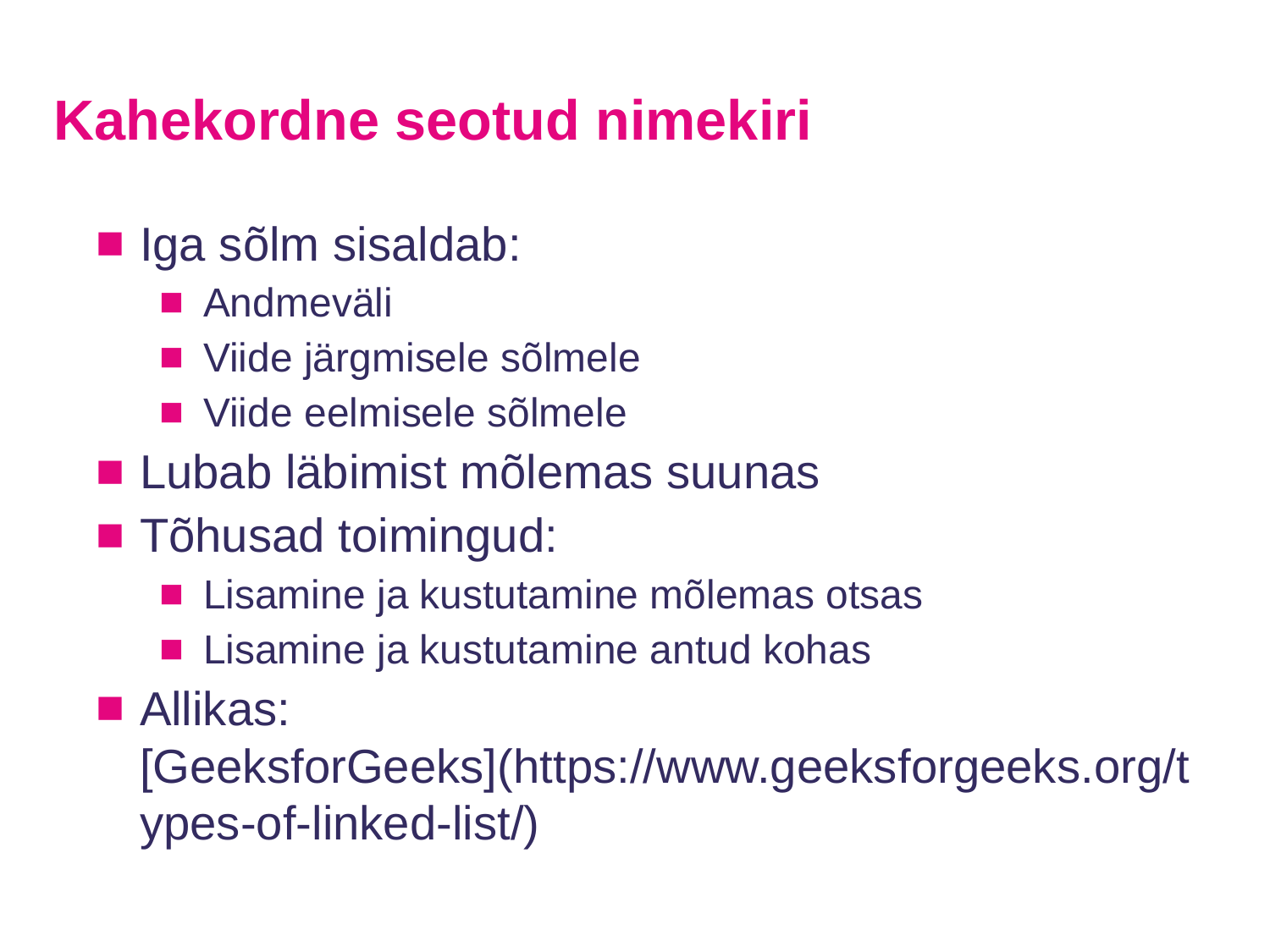

# Kahekordne seotud nimekiri
Iga sõlm sisaldab:
Andmeväli
Viide järgmisele sõlmele
Viide eelmisele sõlmele
Lubab läbimist mõlemas suunas
Tõhusad toimingud:
Lisamine ja kustutamine mõlemas otsas
Lisamine ja kustutamine antud kohas
Allikas: [GeeksforGeeks](https://www.geeksforgeeks.org/types-of-linked-list/)